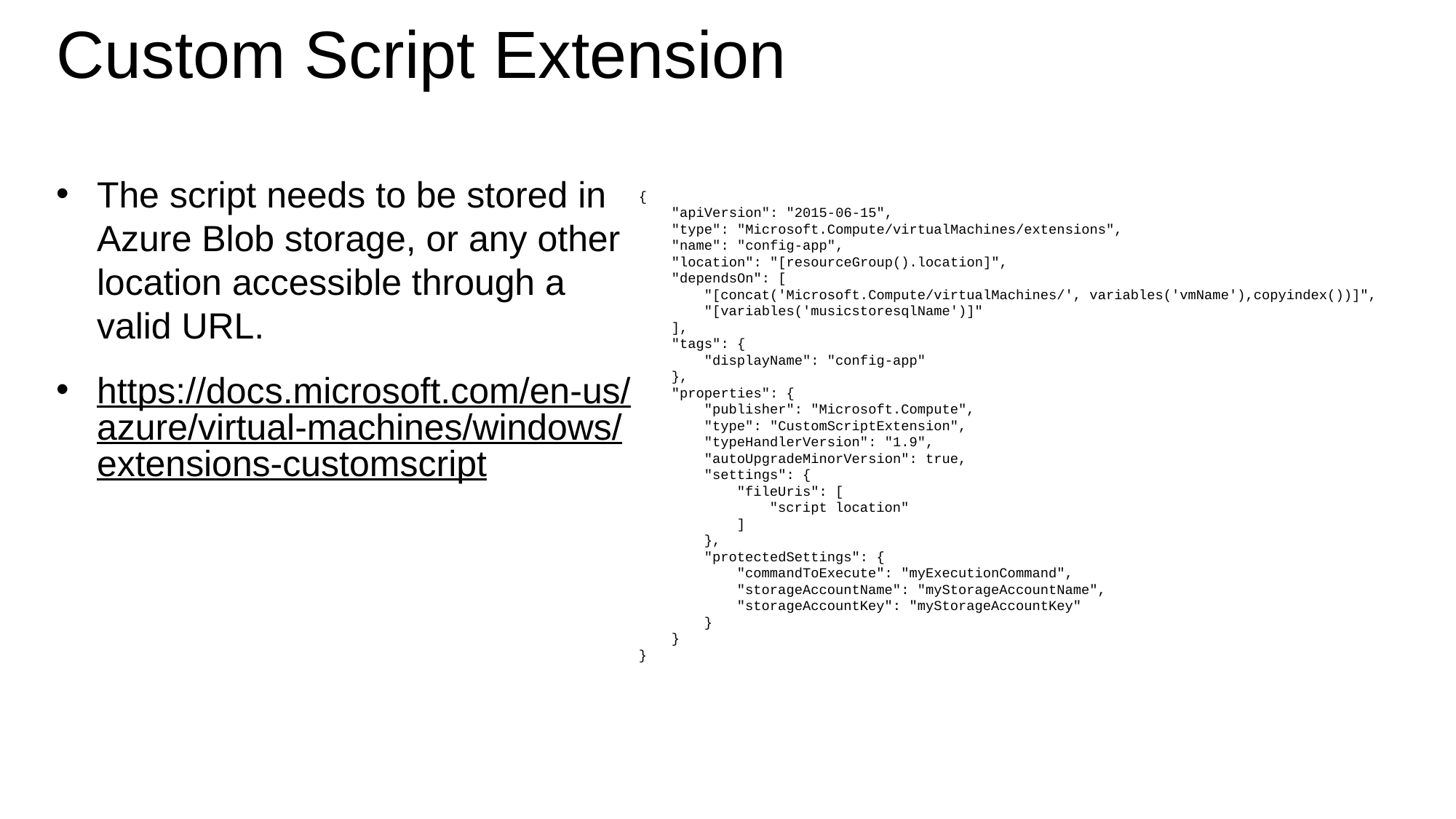

# Custom Script Extension
The script needs to be stored in Azure Blob storage, or any other location accessible through a valid URL.
https://docs.microsoft.com/en-us/azure/virtual-machines/windows/extensions-customscript

{
    "apiVersion": "2015-06-15",
    "type": "Microsoft.Compute/virtualMachines/extensions",
    "name": "config-app",
    "location": "[resourceGroup().location]",
    "dependsOn": [
        "[concat('Microsoft.Compute/virtualMachines/', variables('vmName'),copyindex())]",
        "[variables('musicstoresqlName')]"
    ],
    "tags": {
        "displayName": "config-app"
    },
    "properties": {
        "publisher": "Microsoft.Compute",
        "type": "CustomScriptExtension",
        "typeHandlerVersion": "1.9",
        "autoUpgradeMinorVersion": true,
        "settings": {
            "fileUris": [
                "script location"
            ]
        },
        "protectedSettings": {
            "commandToExecute": "myExecutionCommand",
            "storageAccountName": "myStorageAccountName",
            "storageAccountKey": "myStorageAccountKey"
        }
    }
}